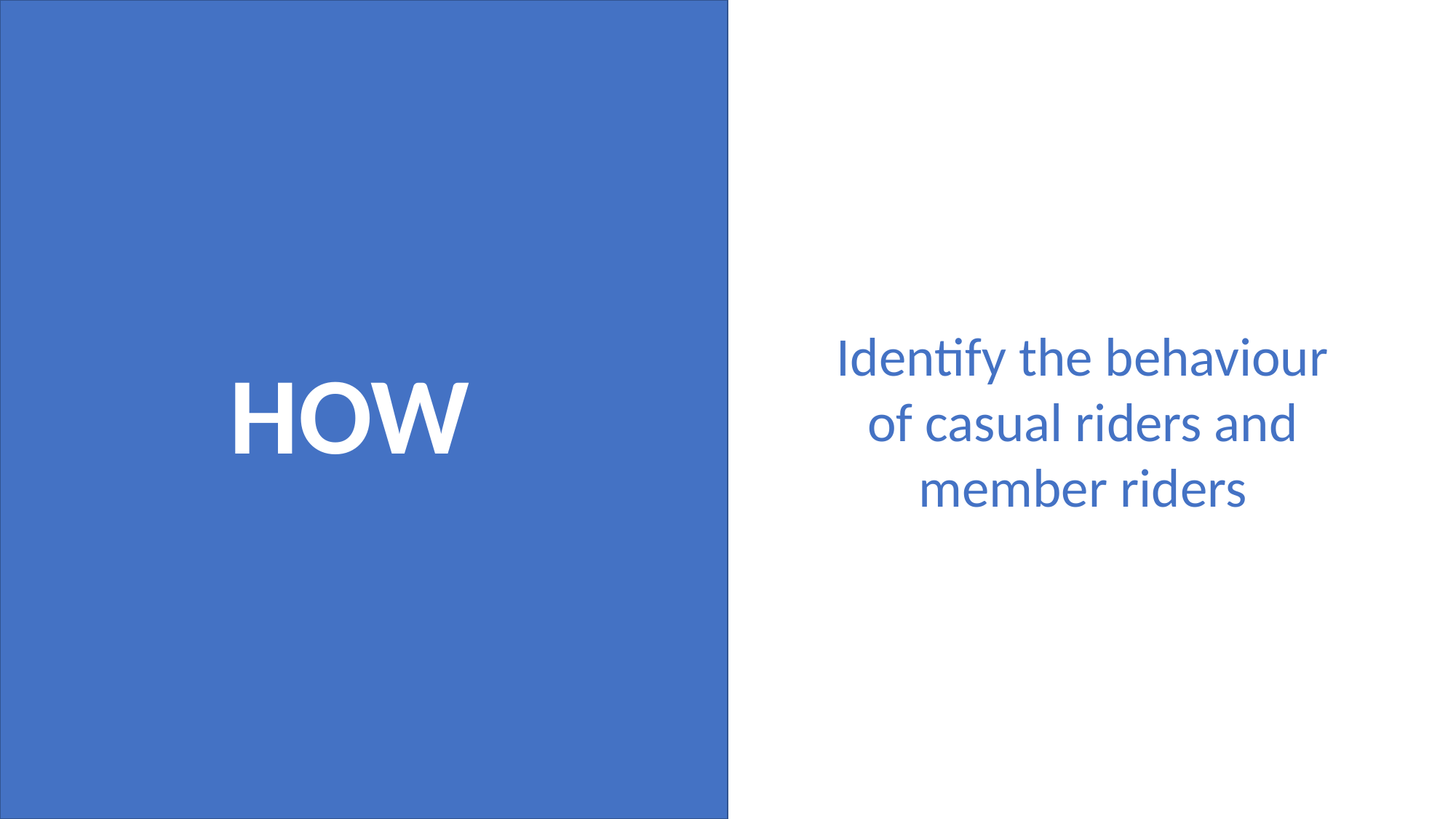

Identify the behaviour of casual riders and member riders

HOW